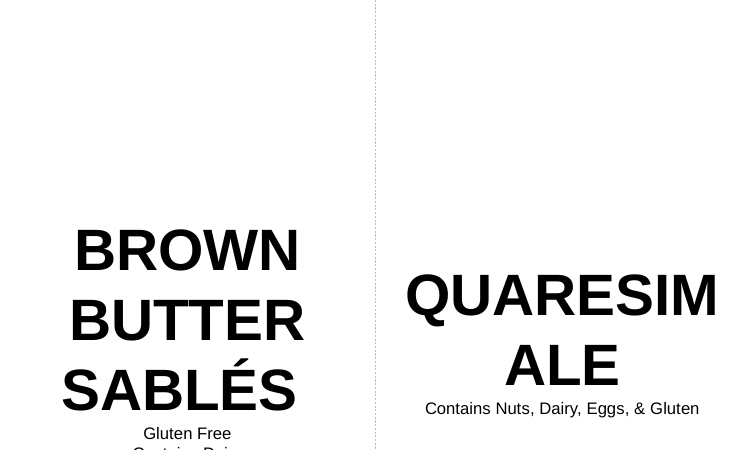

BROWN BUTTER SABLÉS
Gluten Free
Contains Dairy
QUARESIMALE
Contains Nuts, Dairy, Eggs, & Gluten